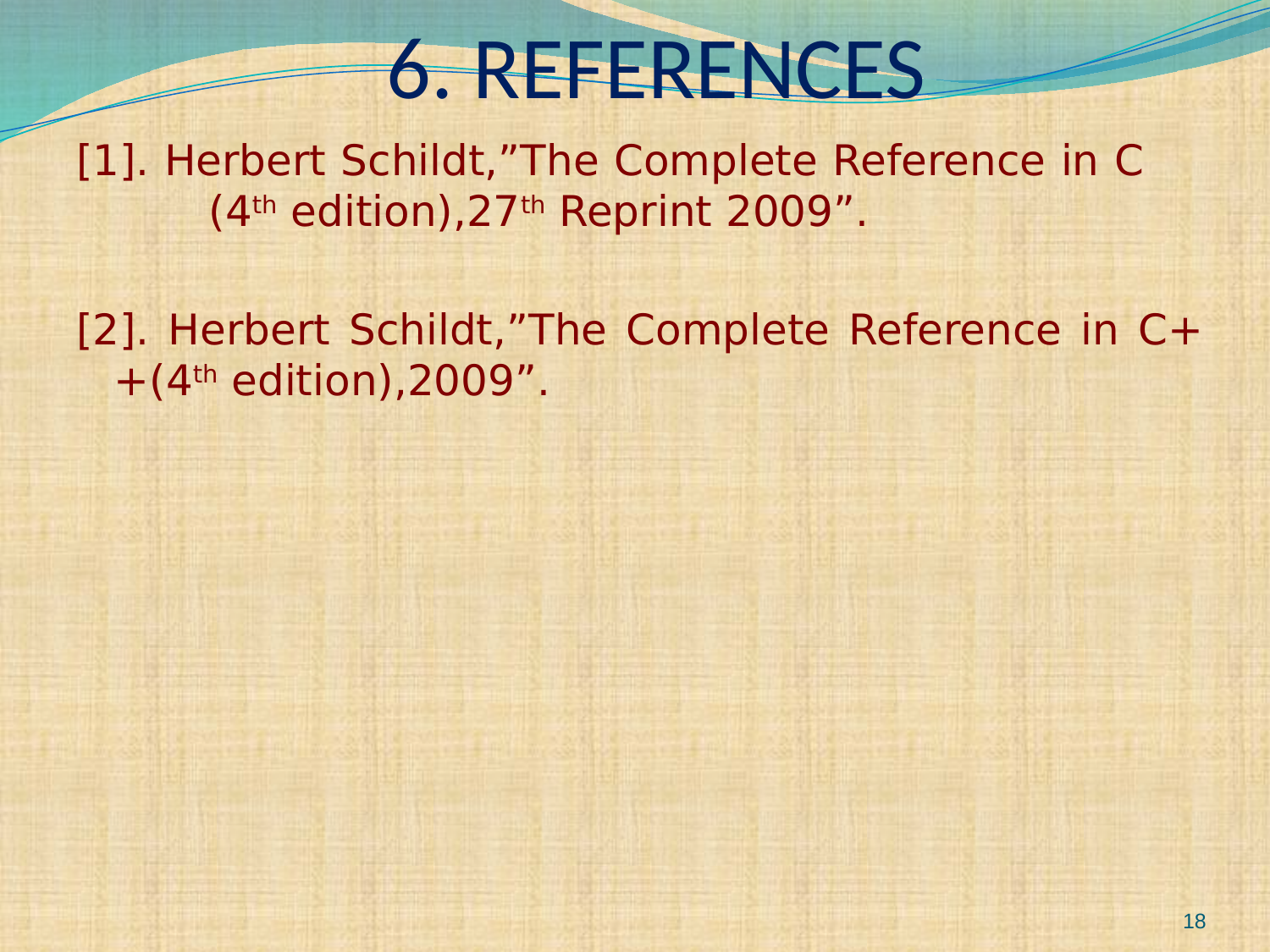

# 6. REFERENCES
[1]. Herbert Schildt,”The Complete Reference in C            (4th edition),27th Reprint 2009”.

[2]. Herbert Schildt,”The Complete Reference in C++(4th edition),2009”.

18